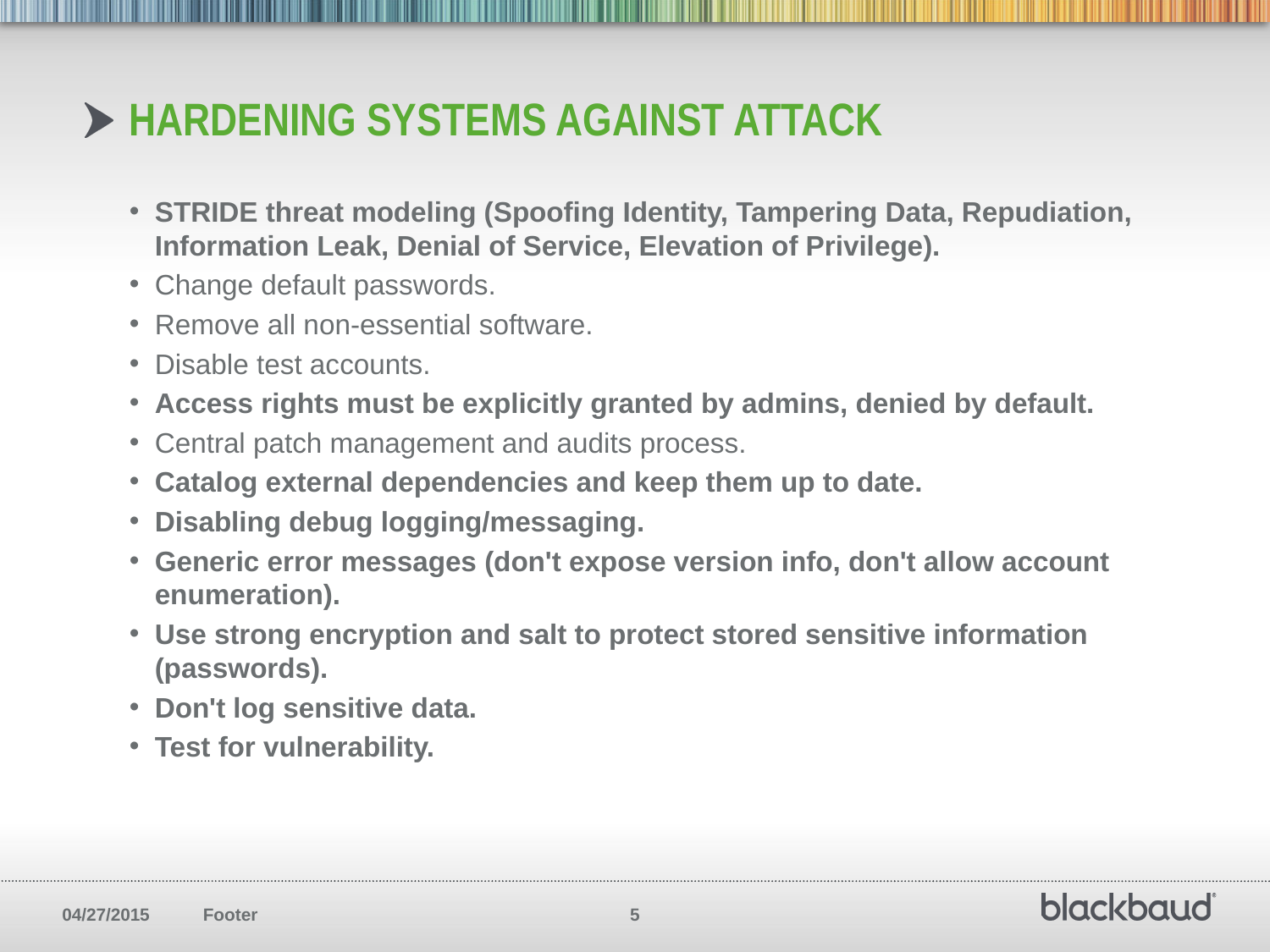

# Hardening systems against attack
STRIDE threat modeling (Spoofing Identity, Tampering Data, Repudiation, Information Leak, Denial of Service, Elevation of Privilege).
Change default passwords.
Remove all non-essential software.
Disable test accounts.
Access rights must be explicitly granted by admins, denied by default.
Central patch management and audits process.
Catalog external dependencies and keep them up to date.
Disabling debug logging/messaging.
Generic error messages (don't expose version info, don't allow account enumeration).
Use strong encryption and salt to protect stored sensitive information (passwords).
Don't log sensitive data.
Test for vulnerability.